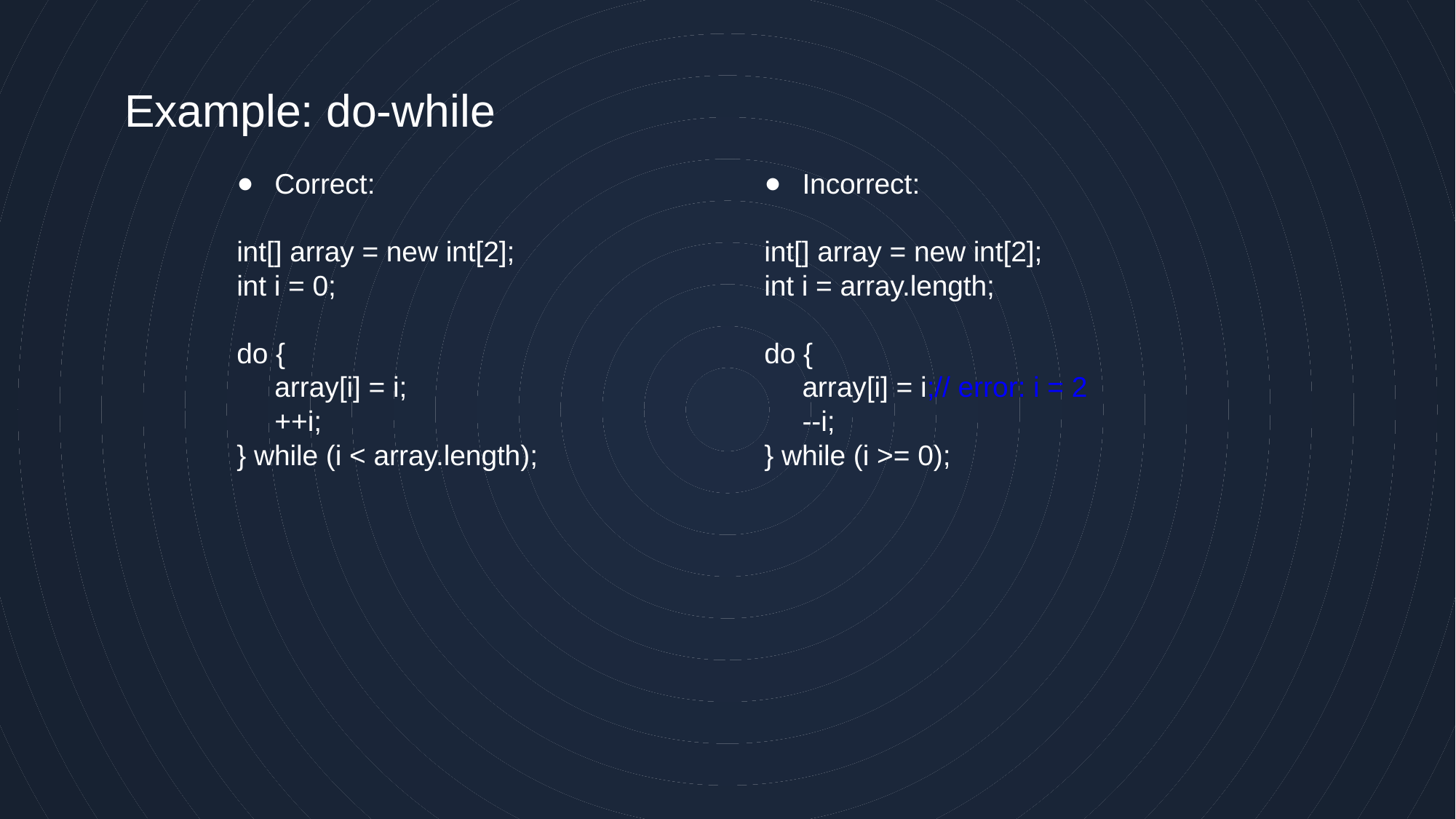

Java Programming I
38
# Example: do-while
Correct:

int[] array = new int[2];
int i = 0;

do {
	array[i] = i;
	++i;
} while (i < array.length);
Incorrect:

int[] array = new int[2];
int i = array.length;

do {
	array[i] = i;// error: i = 2
	--i;
} while (i >= 0);